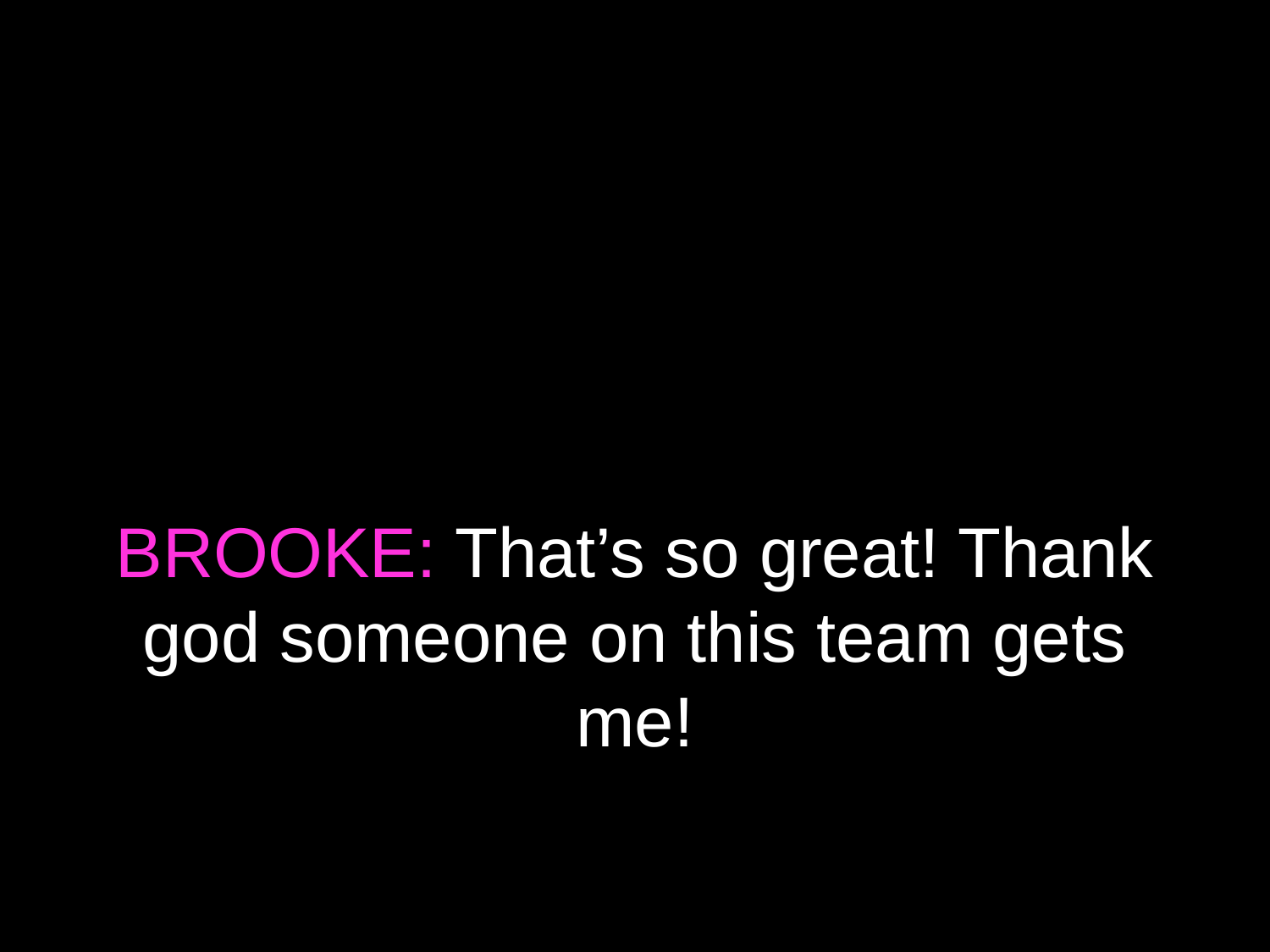

# BROOKE: That’s so great! Thank god someone on this team gets me!